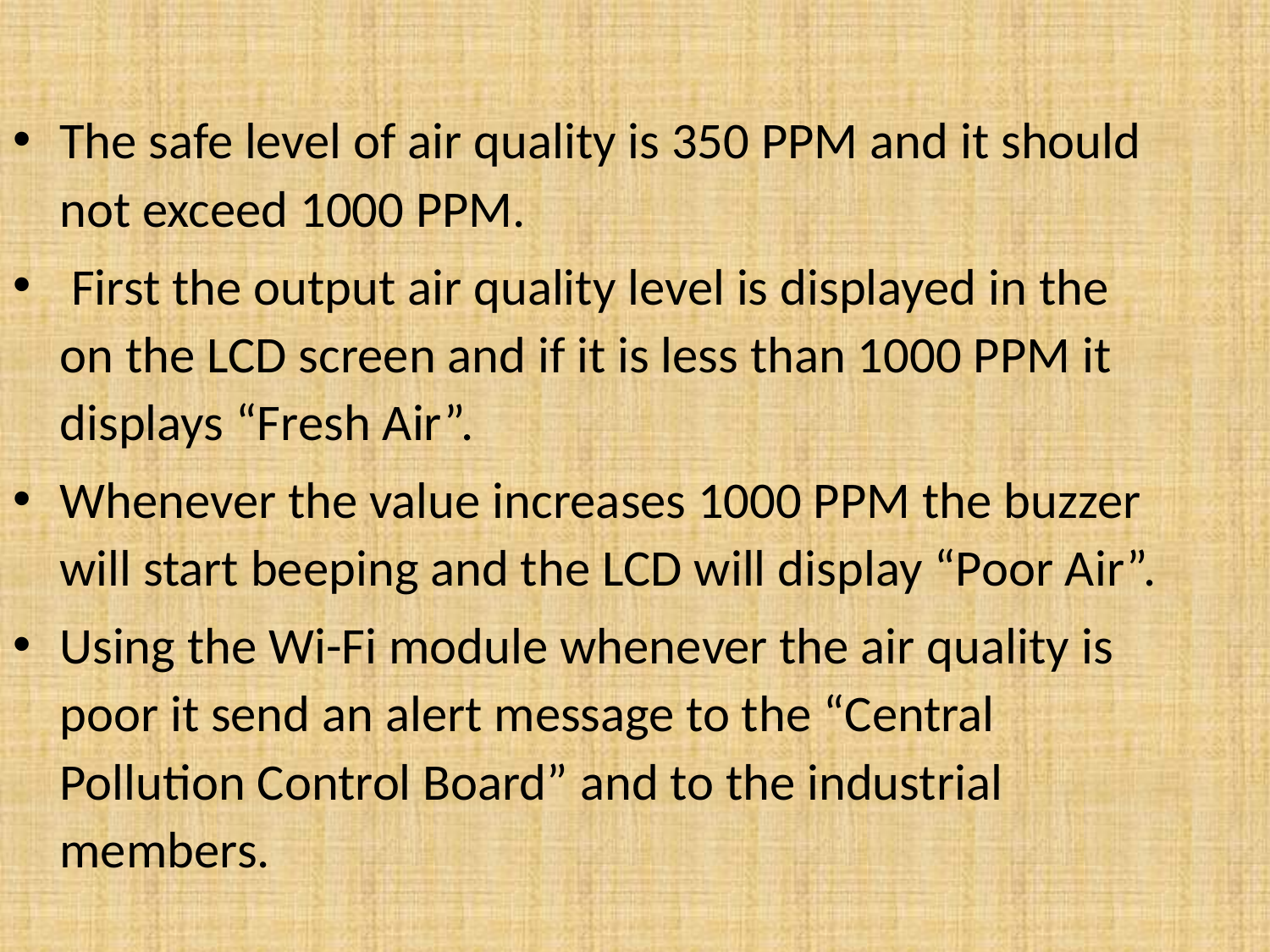

The safe level of air quality is 350 PPM and it should not exceed 1000 PPM.
 First the output air quality level is displayed in the on the LCD screen and if it is less than 1000 PPM it displays “Fresh Air”.
Whenever the value increases 1000 PPM the buzzer will start beeping and the LCD will display “Poor Air”.
Using the Wi-Fi module whenever the air quality is poor it send an alert message to the “Central Pollution Control Board” and to the industrial members.